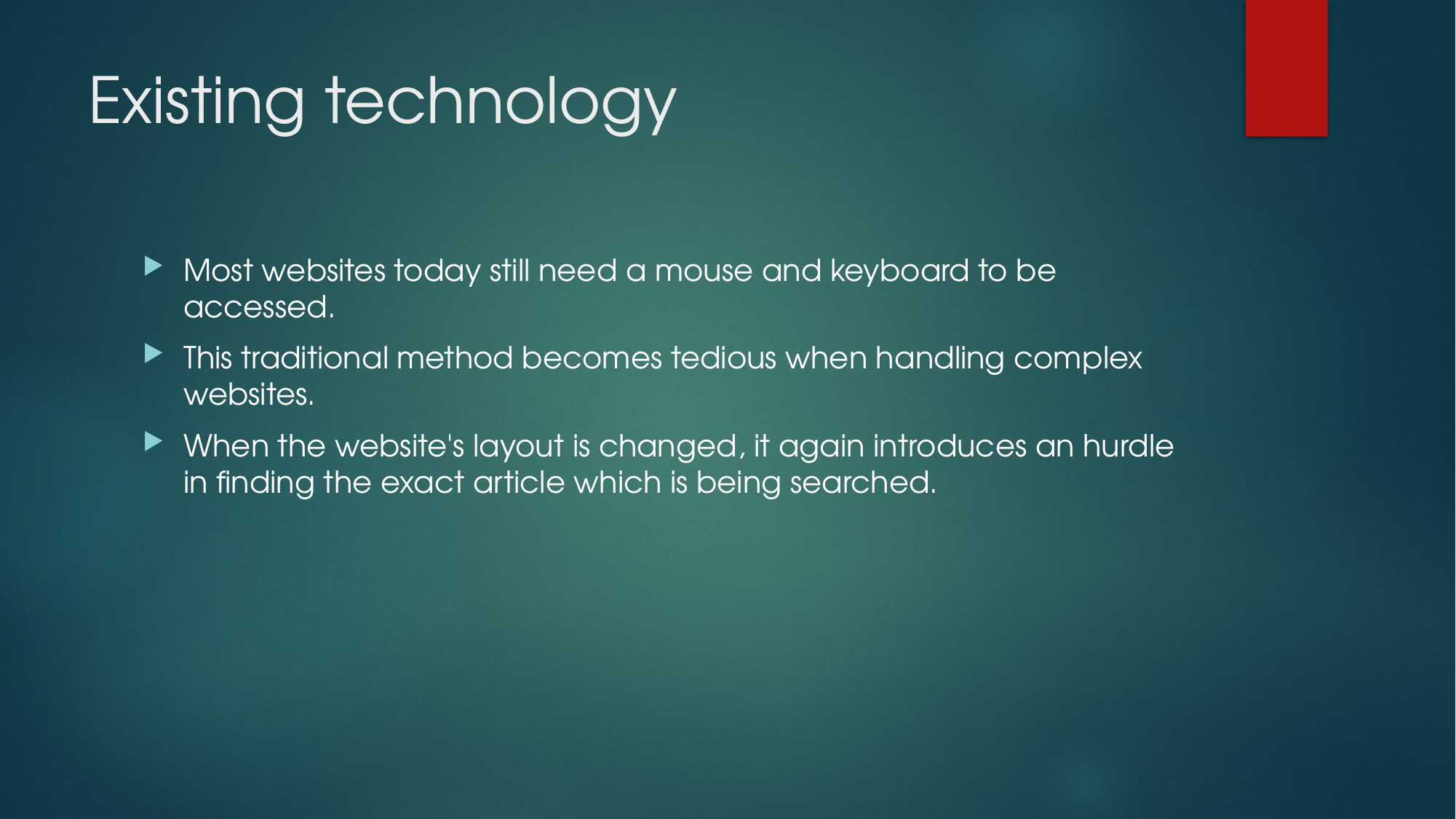

# Existing technology
Most websites today still need a mouse and keyboard to be accessed.
This traditional method becomes tedious when handling complex websites.
When the website's layout is changed, it again introduces an hurdle in finding the exact article which is being searched.